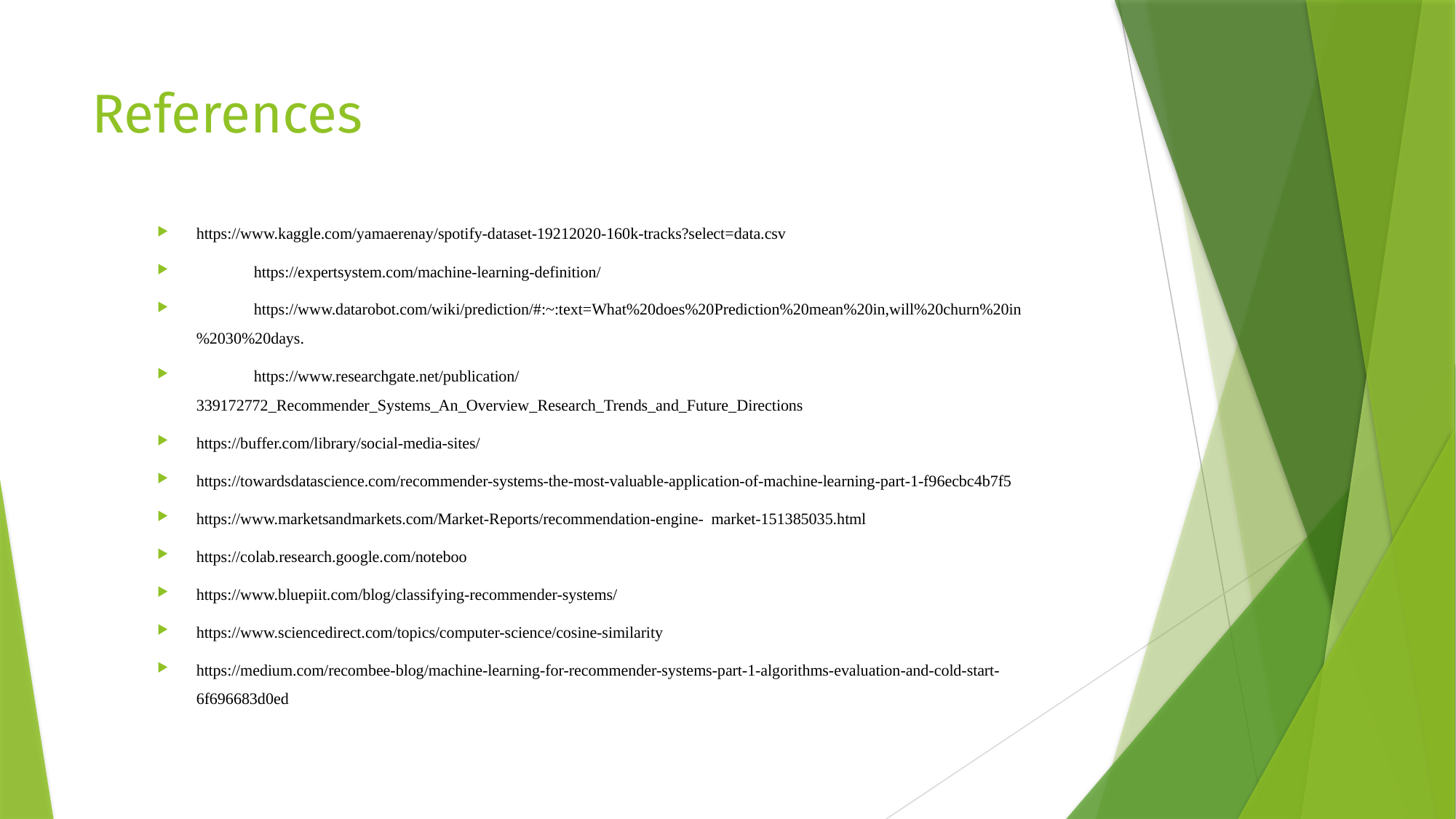

# References
https://www.kaggle.com/yamaerenay/spotify-dataset-19212020-160k-tracks?select=data.csv
	https://expertsystem.com/machine-learning-definition/
	https://www.datarobot.com/wiki/prediction/#:~:text=What%20does%20Prediction%20mean%20in,will%20churn%20in%2030%20days.
	https://www.researchgate.net/publication/339172772_Recommender_Systems_An_Overview_Research_Trends_and_Future_Directions
https://buffer.com/library/social-media-sites/
https://towardsdatascience.com/recommender-systems-the-most-valuable-application-of-machine-learning-part-1-f96ecbc4b7f5
https://www.marketsandmarkets.com/Market-Reports/recommendation-engine-	market-151385035.html
https://colab.research.google.com/noteboo
https://www.bluepiit.com/blog/classifying-recommender-systems/
https://www.sciencedirect.com/topics/computer-science/cosine-similarity
https://medium.com/recombee-blog/machine-learning-for-recommender-systems-part-1-algorithms-evaluation-and-cold-start-6f696683d0ed